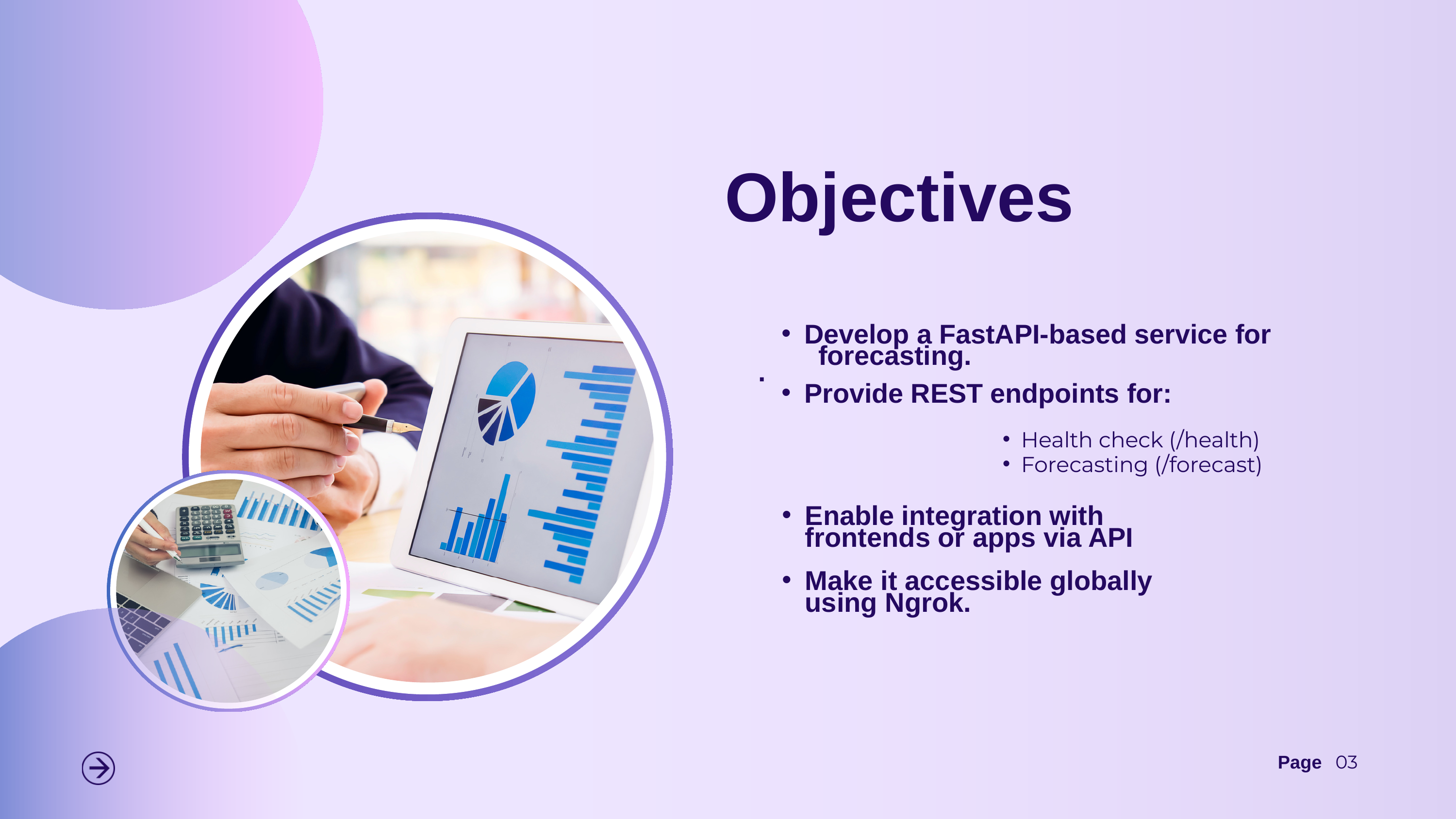

Objectives

Develop a FastAPI-based service for
        forecasting.

.
Provide REST endpoints for:

Health check (/health)
Forecasting (/forecast)

Enable integration with frontends or apps via API

Make it accessible globally using Ngrok.

Page
03